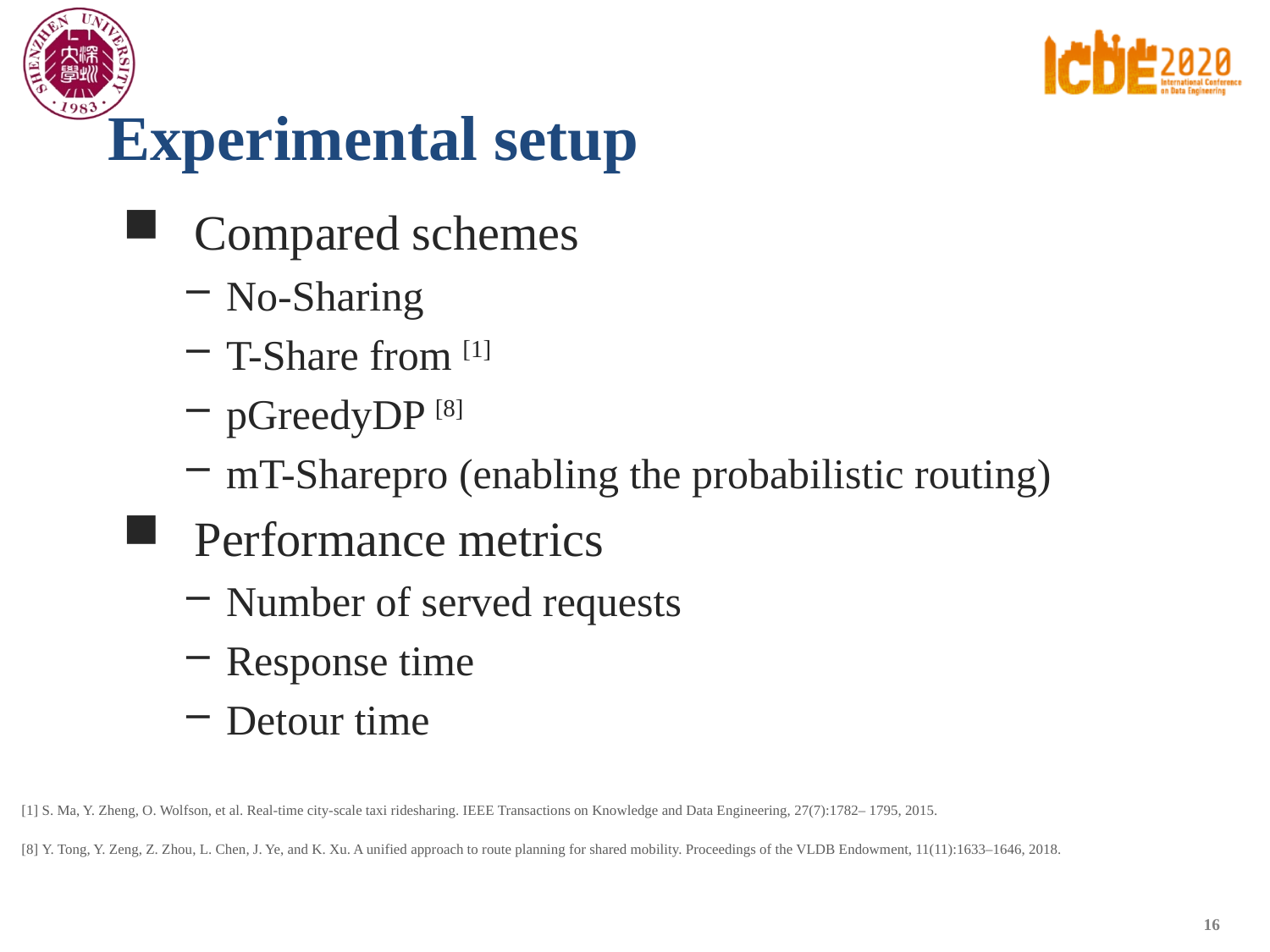

# Experimental setup
Compared schemes
No-Sharing
T-Share from [1]
pGreedyDP [8]
mT-Sharepro (enabling the probabilistic routing)
Performance metrics
Number of served requests
Response time
Detour time

[1] S. Ma, Y. Zheng, O. Wolfson, et al. Real-time city-scale taxi ridesharing. IEEE Transactions on Knowledge and Data Engineering, 27(7):1782– 1795, 2015.
[8] Y. Tong, Y. Zeng, Z. Zhou, L. Chen, J. Ye, and K. Xu. A unified approach to route planning for shared mobility. Proceedings of the VLDB Endowment, 11(11):1633–1646, 2018.

16